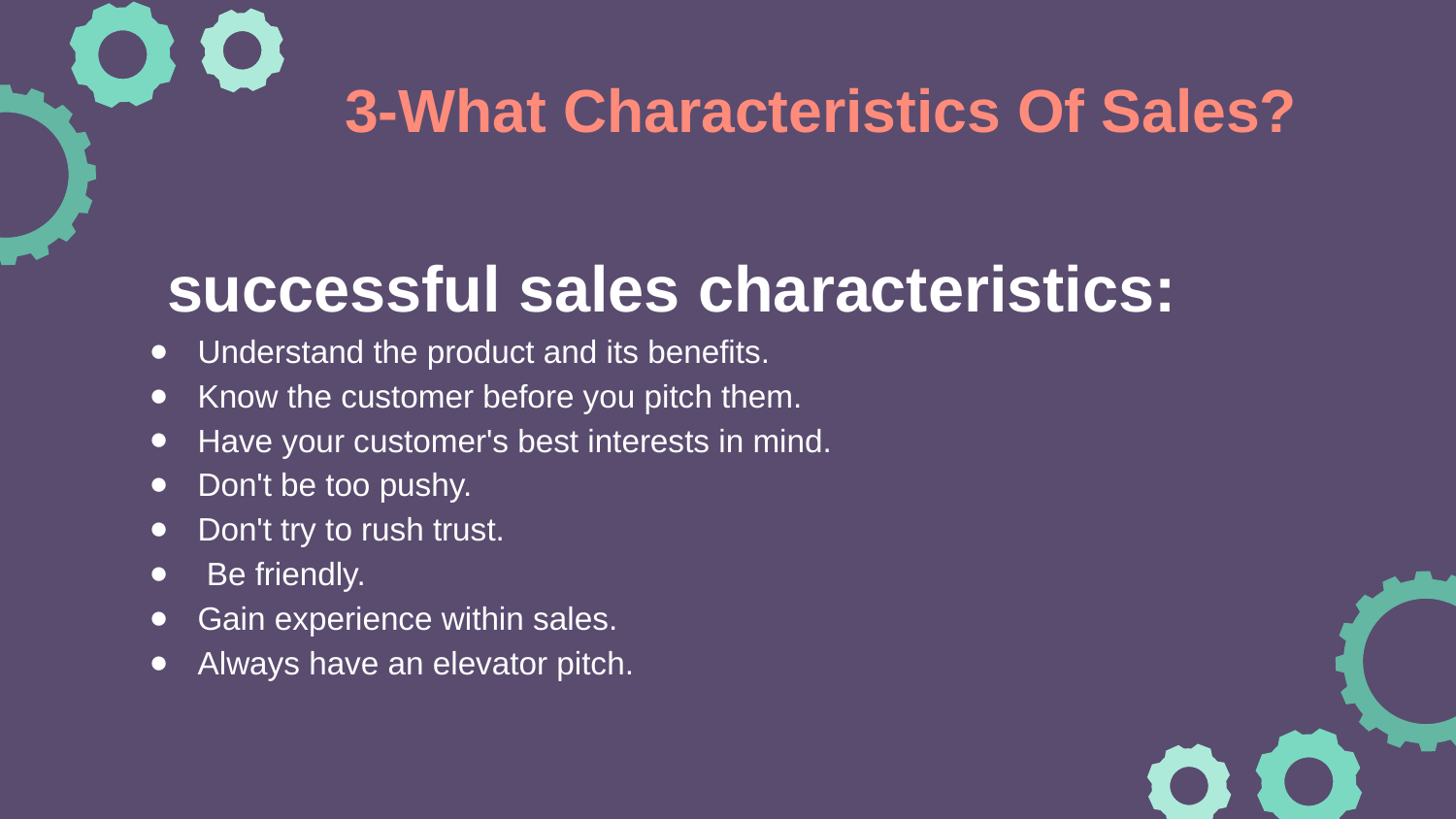

# 3-What Characteristics Of Sales?
 successful sales characteristics:
Understand the product and its benefits.
Know the customer before you pitch them.
Have your customer's best interests in mind.
Don't be too pushy.
Don't try to rush trust.
 Be friendly.
Gain experience within sales.
Always have an elevator pitch.